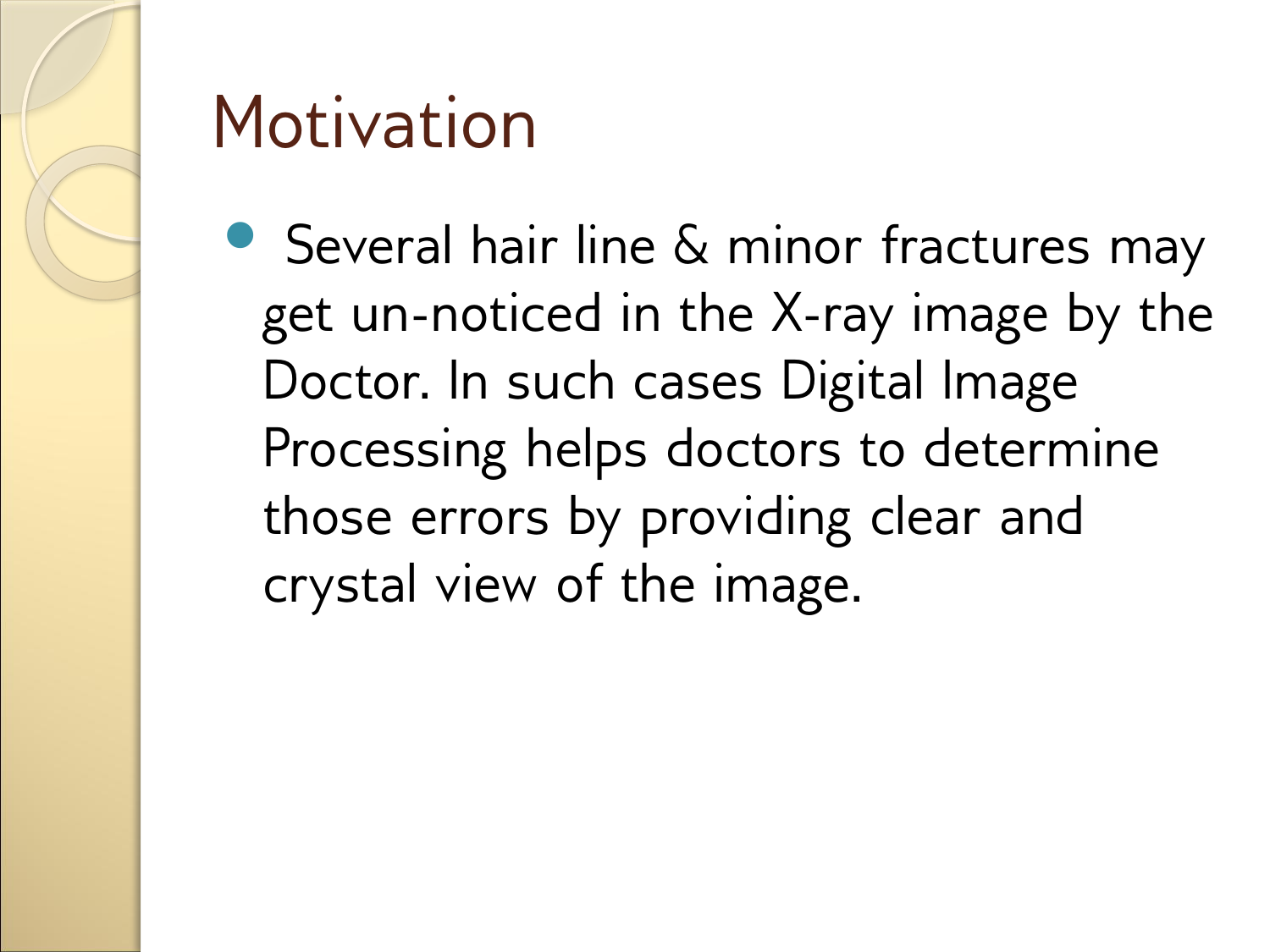

# Motivation
 Several hair line & minor fractures may get un-noticed in the X-ray image by the Doctor. In such cases Digital Image Processing helps doctors to determine those errors by providing clear and crystal view of the image.